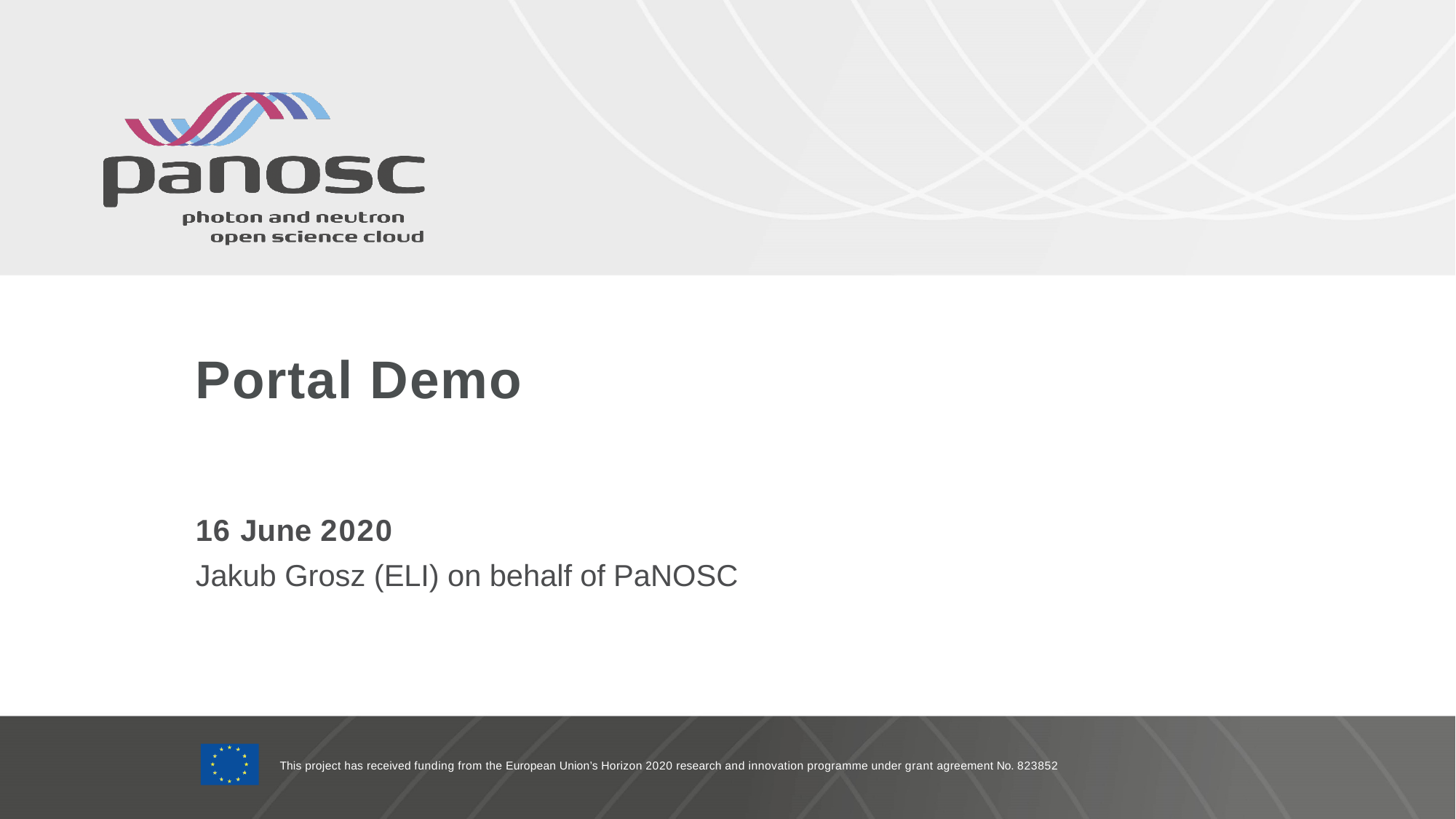

# Portal Demo
16 June 2020
Jakub Grosz (ELI) on behalf of PaNOSC